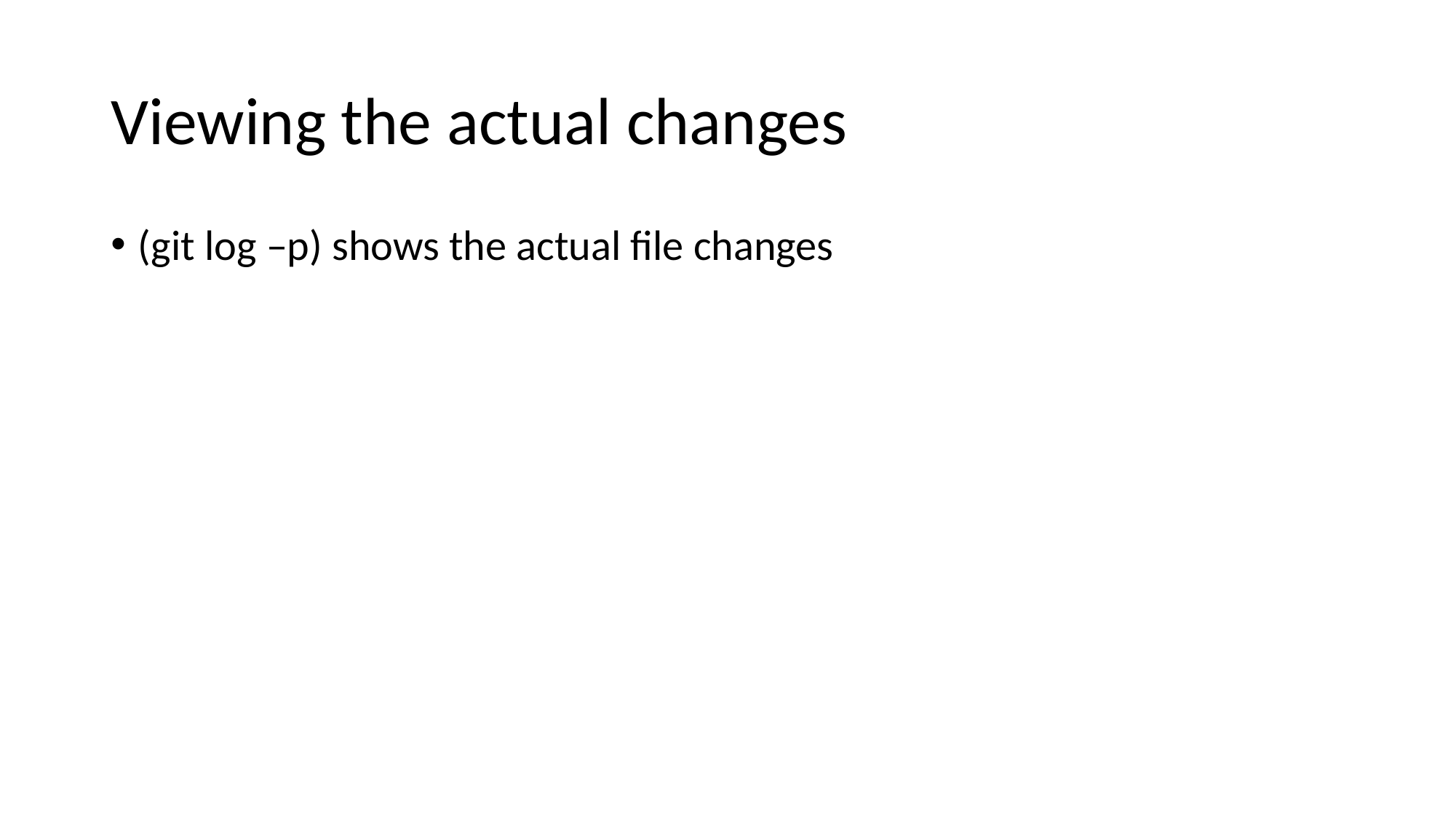

# Viewing the actual changes
(git log –p) shows the actual file changes